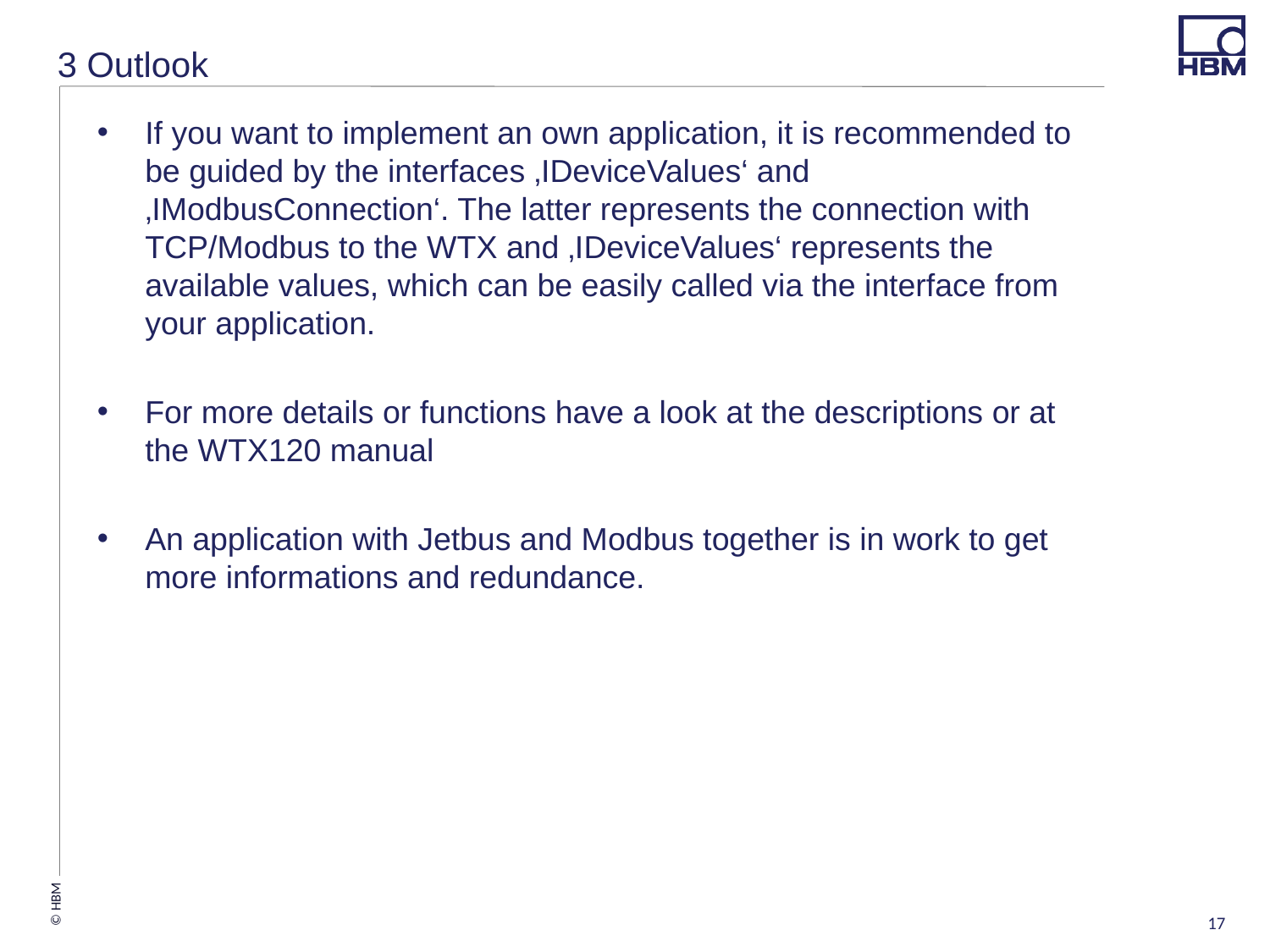

# 3 Outlook
If you want to implement an own application, it is recommended to be guided by the interfaces ‚IDeviceValues‘ and ‚IModbusConnection‘. The latter represents the connection with TCP/Modbus to the WTX and ‚IDeviceValues‘ represents the available values, which can be easily called via the interface from your application.

For more details or functions have a look at the descriptions or at the WTX120 manual

An application with Jetbus and Modbus together is in work to get more informations and redundance.
17